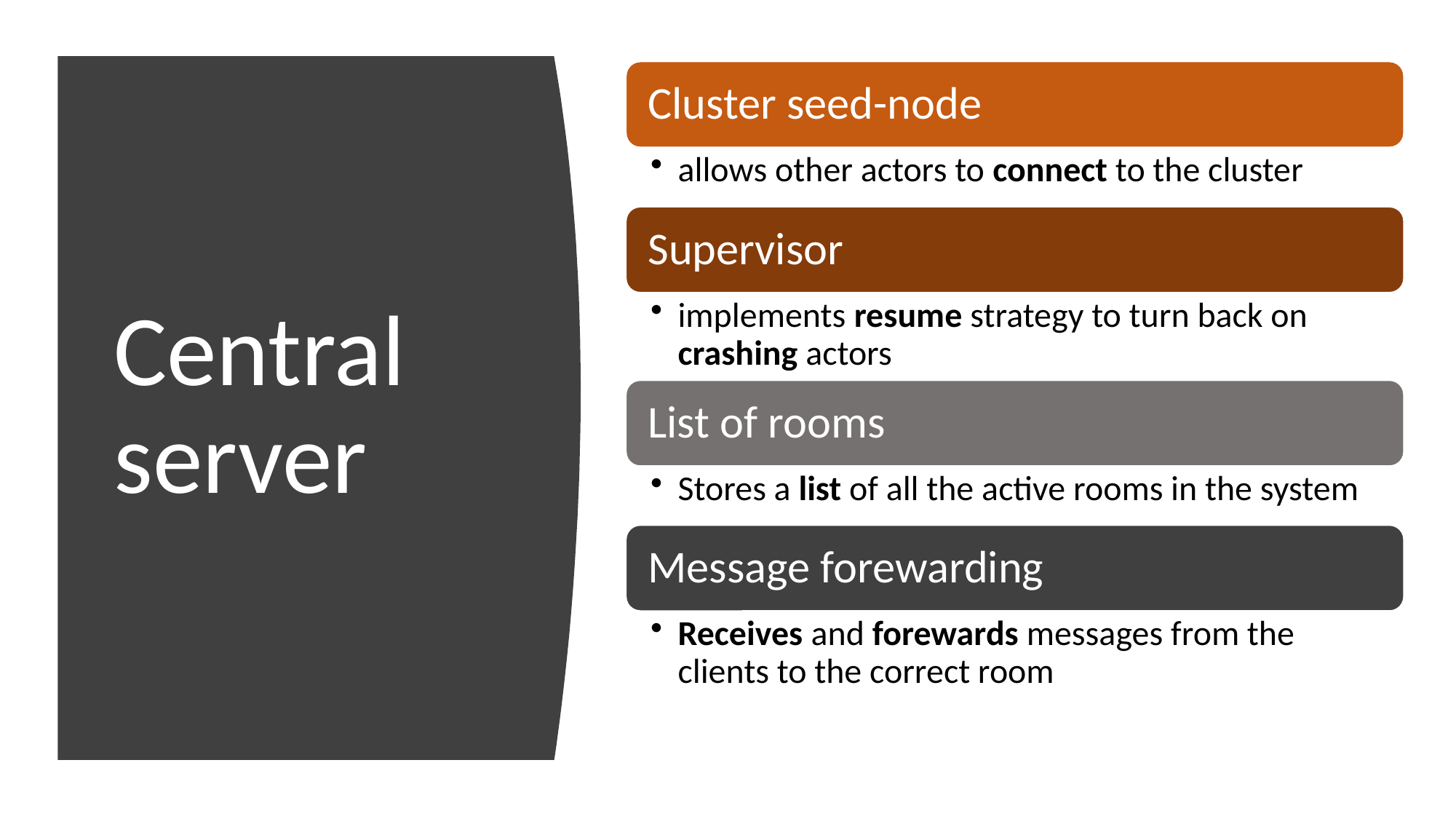

Cluster seed-node
allows other actors to connect to the cluster
Supervisor
implements resume strategy to turn back on crashing actors
List of rooms
Stores a list of all the active rooms in the system
Message forewarding
Receives and forewards messages from the clients to the correct room
# Central server